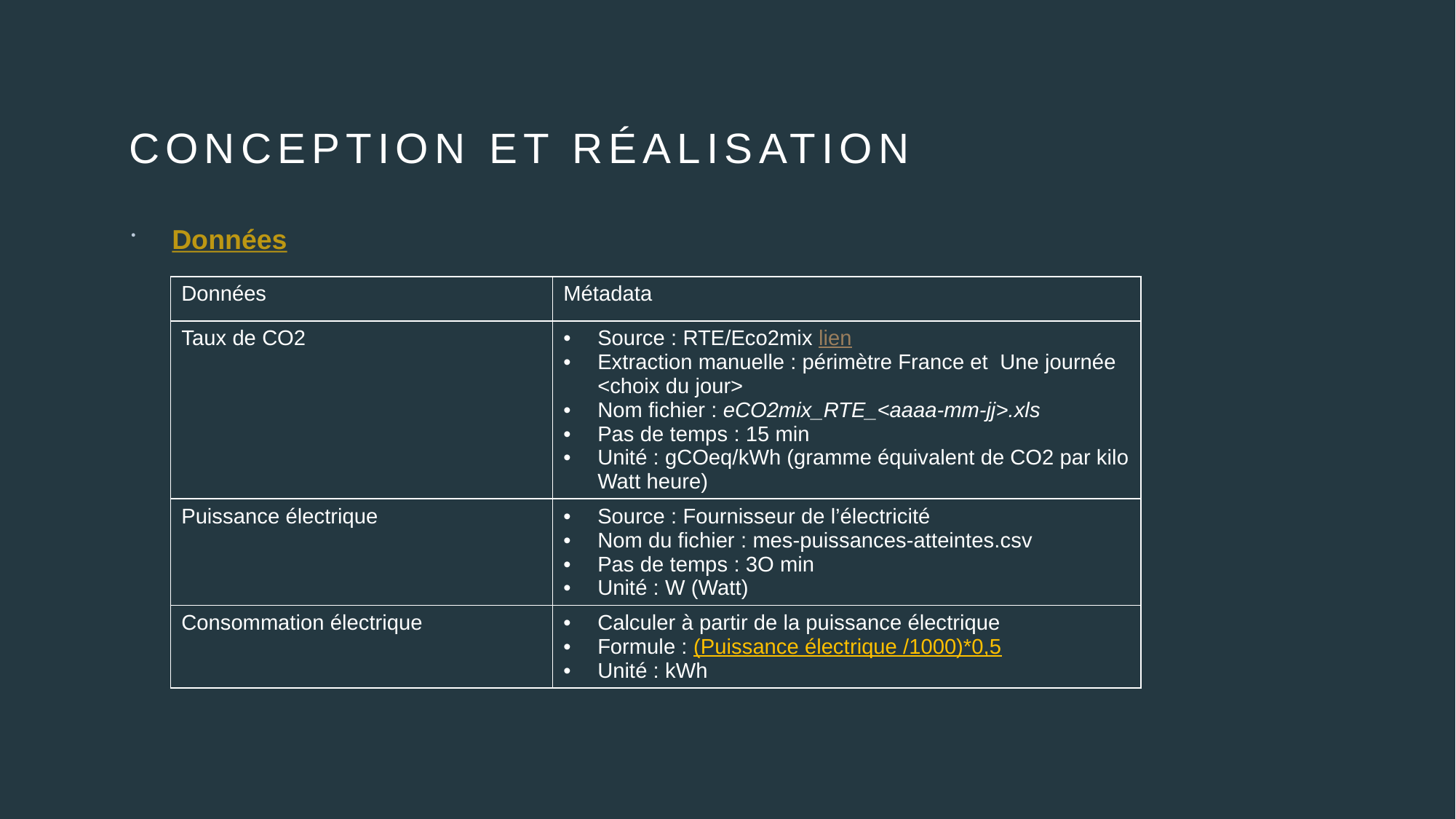

# Conception et réalisation
Données

| Données | Métadata |
| --- | --- |
| Taux de CO2 | Source : RTE/Eco2mix lien Extraction manuelle : périmètre France et Une journée <choix du jour> Nom fichier : eCO2mix\_RTE\_<aaaa-mm-jj>.xls Pas de temps : 15 min Unité : gCOeq/kWh (gramme équivalent de CO2 par kilo Watt heure) |
| Puissance électrique | Source : Fournisseur de l’électricité Nom du fichier : mes-puissances-atteintes.csv Pas de temps : 3O min Unité : W (Watt) |
| Consommation électrique | Calculer à partir de la puissance électrique Formule : (Puissance électrique /1000)\*0,5 Unité : kWh |